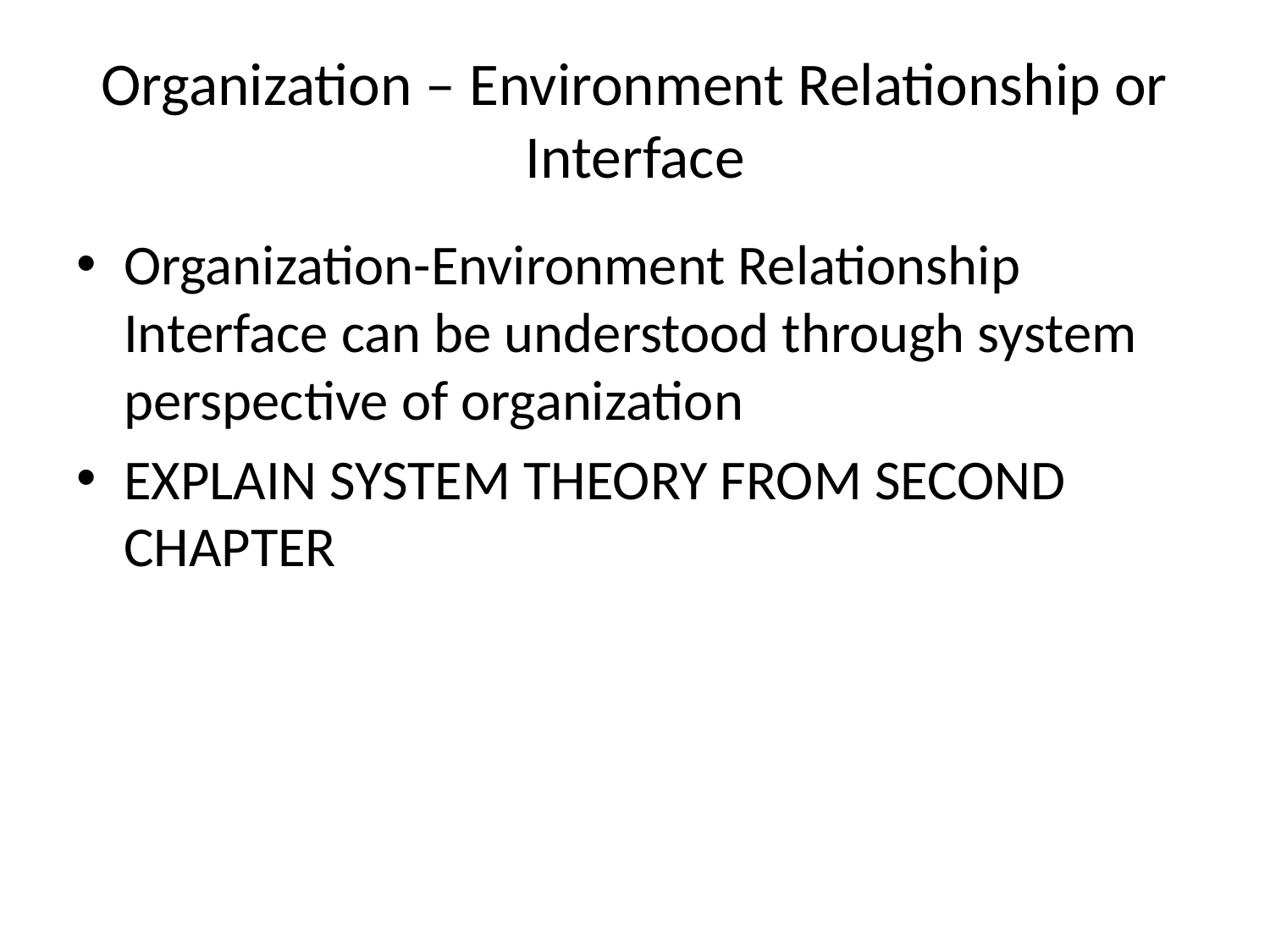

# Organization – Environment Relationship or Interface
Organization-Environment Relationship Interface can be understood through system perspective of organization
EXPLAIN SYSTEM THEORY FROM SECOND CHAPTER